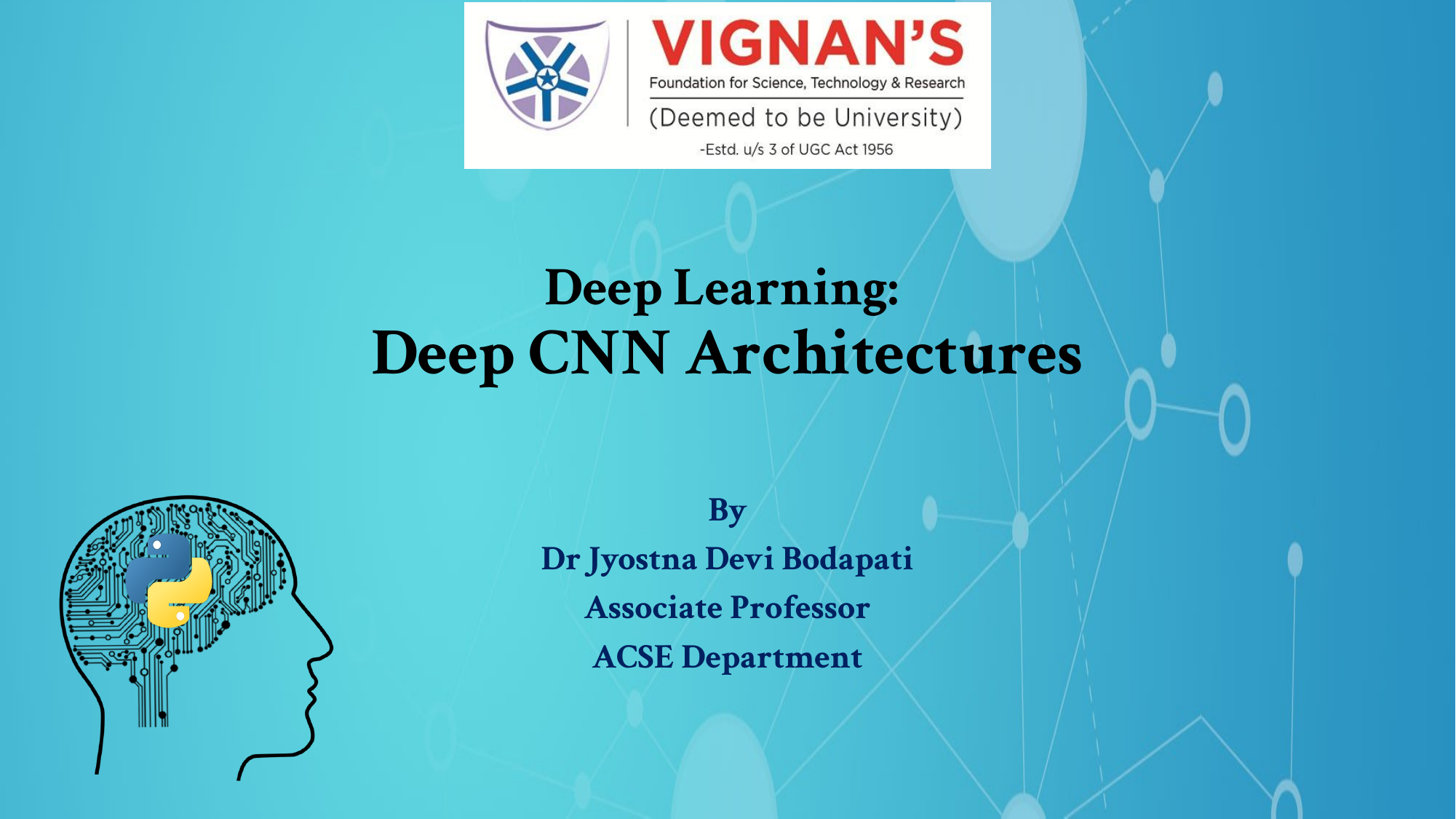

# Deep Learning: Deep CNN Architectures

By
Dr Jyostna Devi Bodapati
Associate Professor
ACSE Department